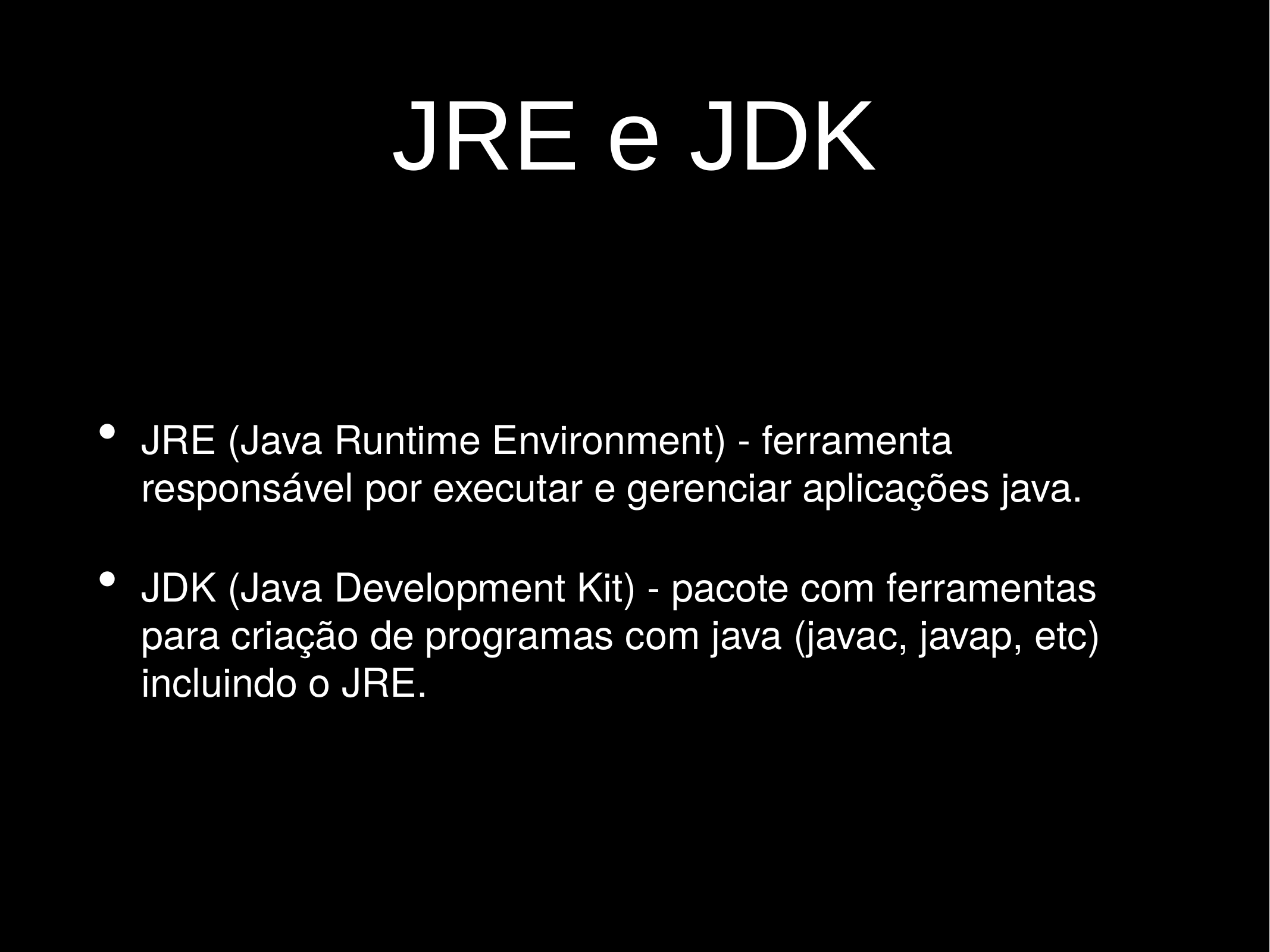

# JRE e JDK
JRE (Java Runtime Environment) - ferramenta responsável por executar e gerenciar aplicações java.
JDK (Java Development Kit) - pacote com ferramentas para criação de programas com java (javac, javap, etc) incluindo o JRE.